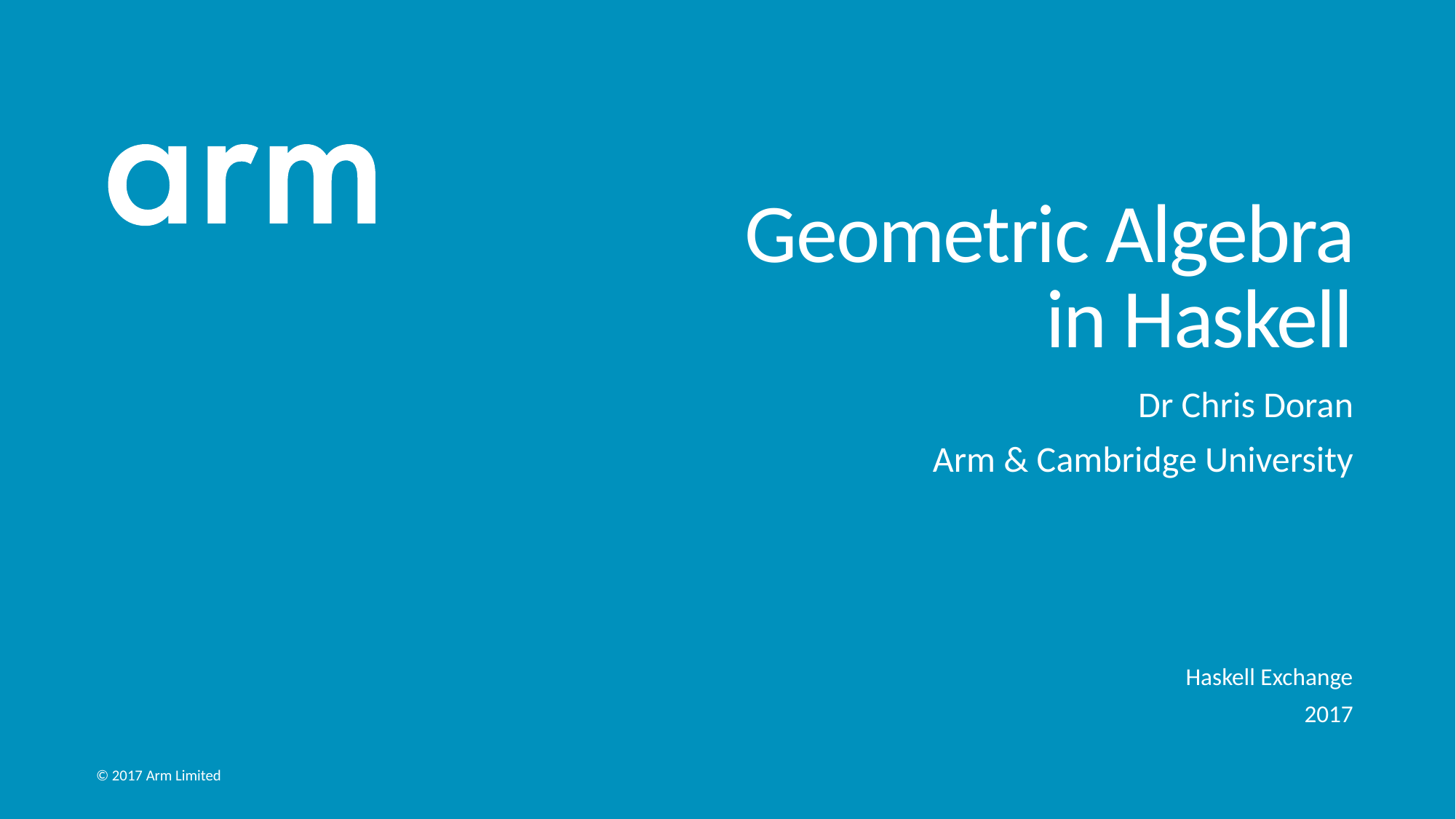

# Geometric Algebra in Haskell
Dr Chris Doran
Arm & Cambridge University
Haskell Exchange
2017